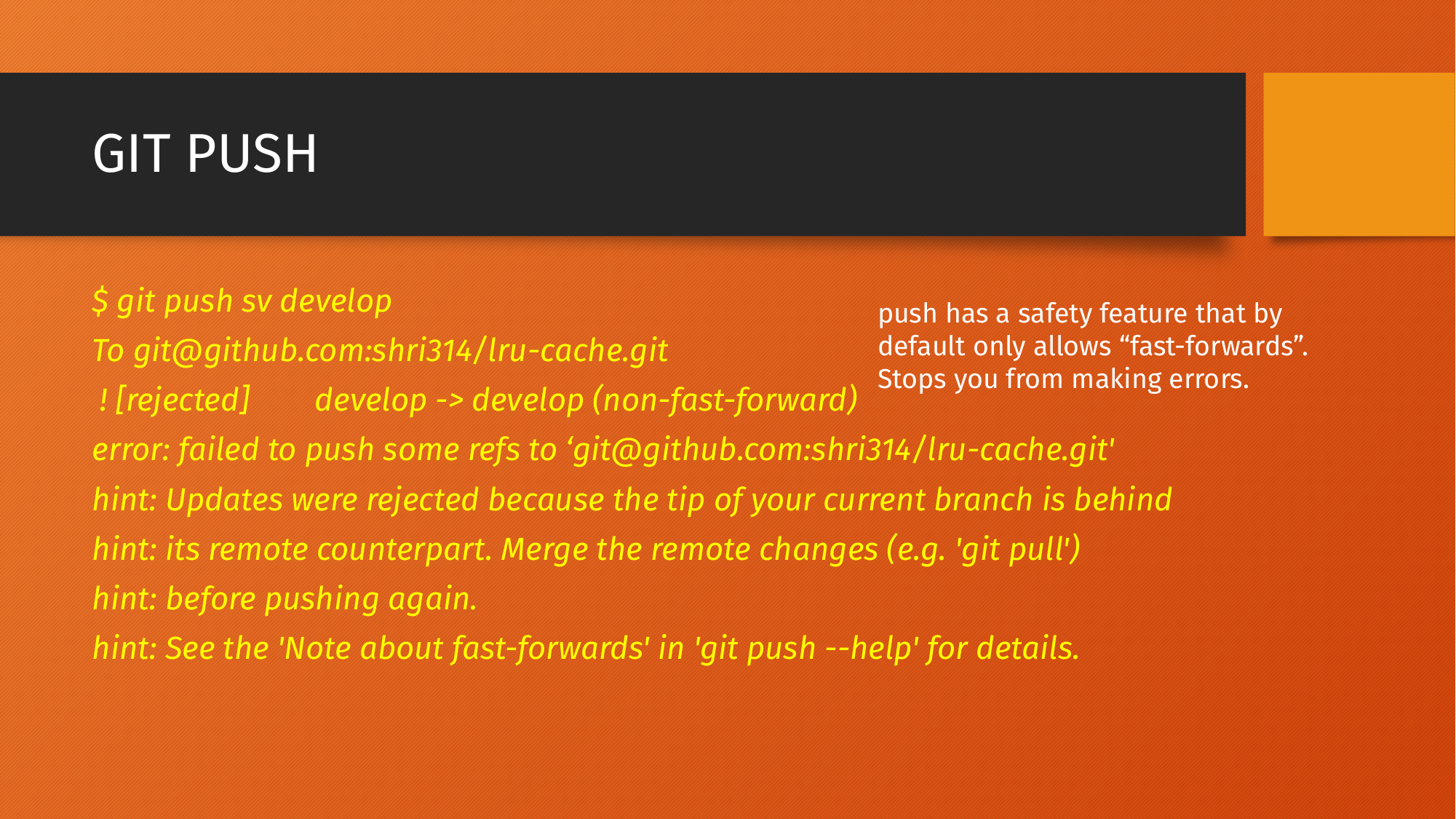

# GIT PUSH
$ git push sv develop
To git@github.com:shri314/lru-cache.git
 ! [rejected]        develop -> develop (non-fast-forward)
error: failed to push some refs to ‘git@github.com:shri314/lru-cache.git'
hint: Updates were rejected because the tip of your current branch is behind
hint: its remote counterpart. Merge the remote changes (e.g. 'git pull')
hint: before pushing again.
hint: See the 'Note about fast-forwards' in 'git push --help' for details.
push has a safety feature that by default only allows “fast-forwards”. Stops you from making errors.